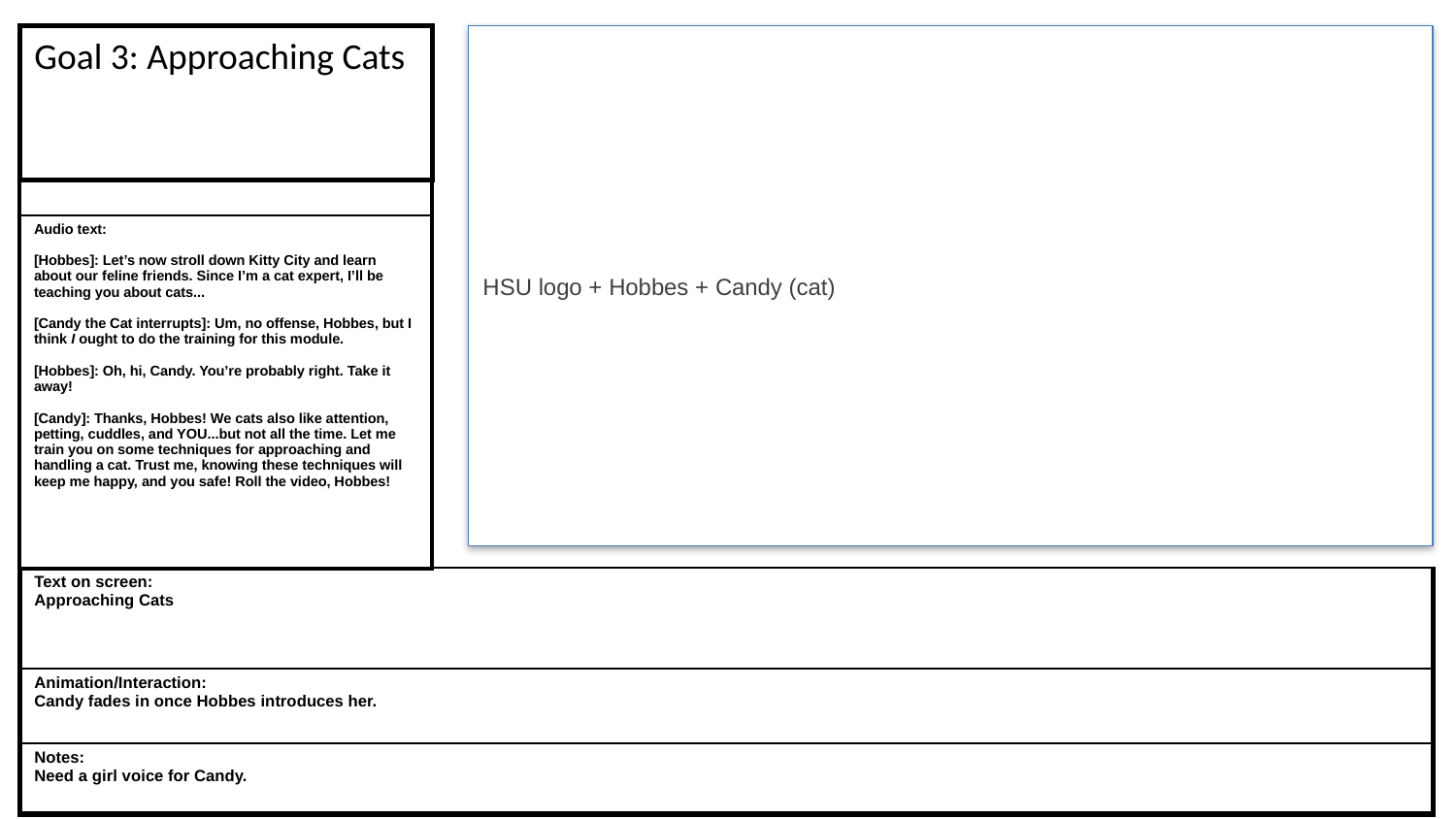

Goal 3: Approaching Cats
HSU logo + Hobbes + Candy (cat)
|  |
| --- |
| Audio text: [Hobbes]: Let’s now stroll down Kitty City and learn about our feline friends. Since I’m a cat expert, I’ll be teaching you about cats... [Candy the Cat interrupts]: Um, no offense, Hobbes, but I think I ought to do the training for this module. [Hobbes]: Oh, hi, Candy. You’re probably right. Take it away! [Candy]: Thanks, Hobbes! We cats also like attention, petting, cuddles, and YOU...but not all the time. Let me train you on some techniques for approaching and handling a cat. Trust me, knowing these techniques will keep me happy, and you safe! Roll the video, Hobbes! |
| Text on screen: Approaching Cats |  |
| --- | --- |
| Animation/Interaction: Candy fades in once Hobbes introduces her. |  |
| Notes: Need a girl voice for Candy. |  |